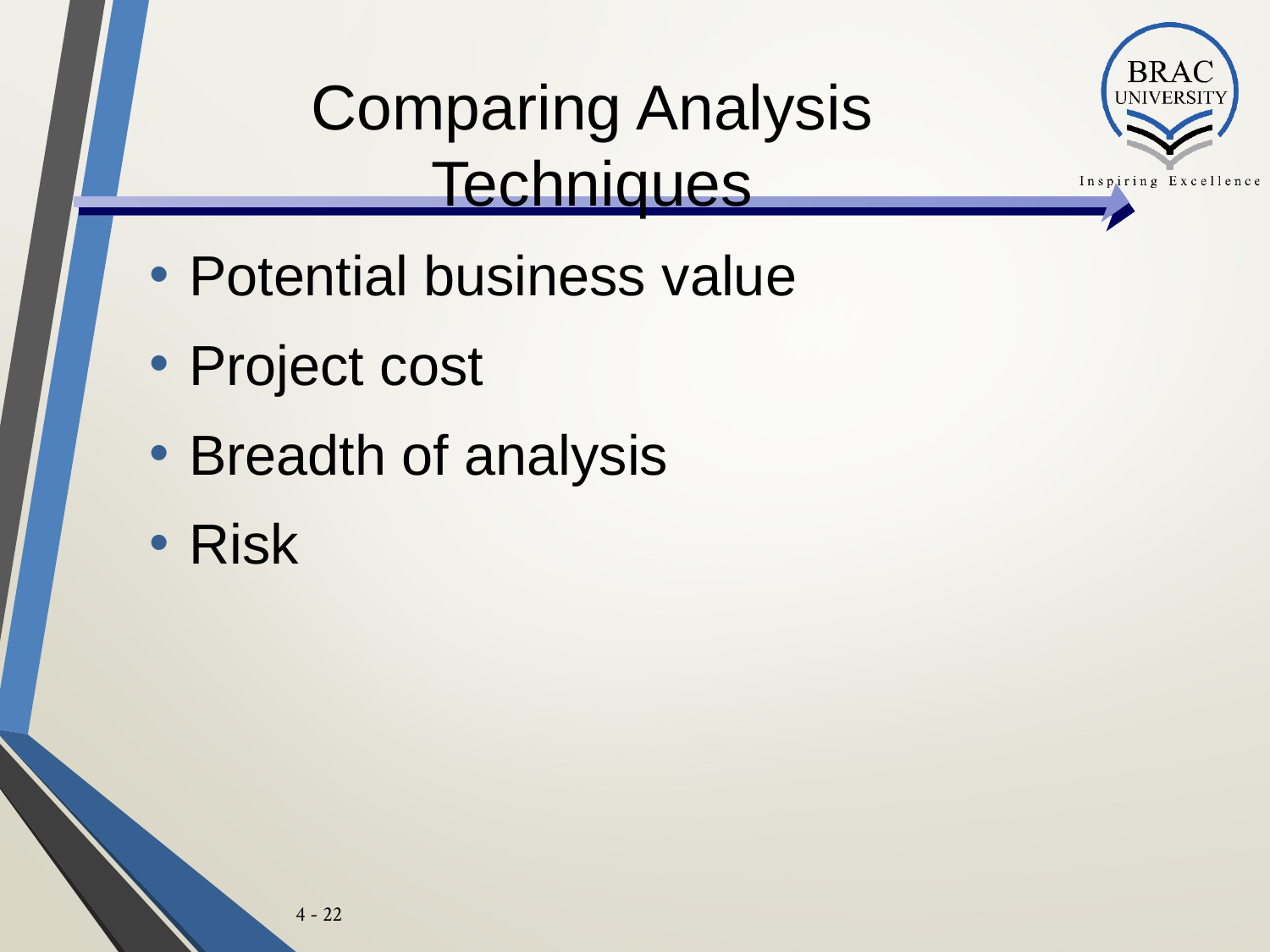

# Comparing Analysis Techniques
Potential business value
Project cost
Breadth of analysis
Risk
4 - 22